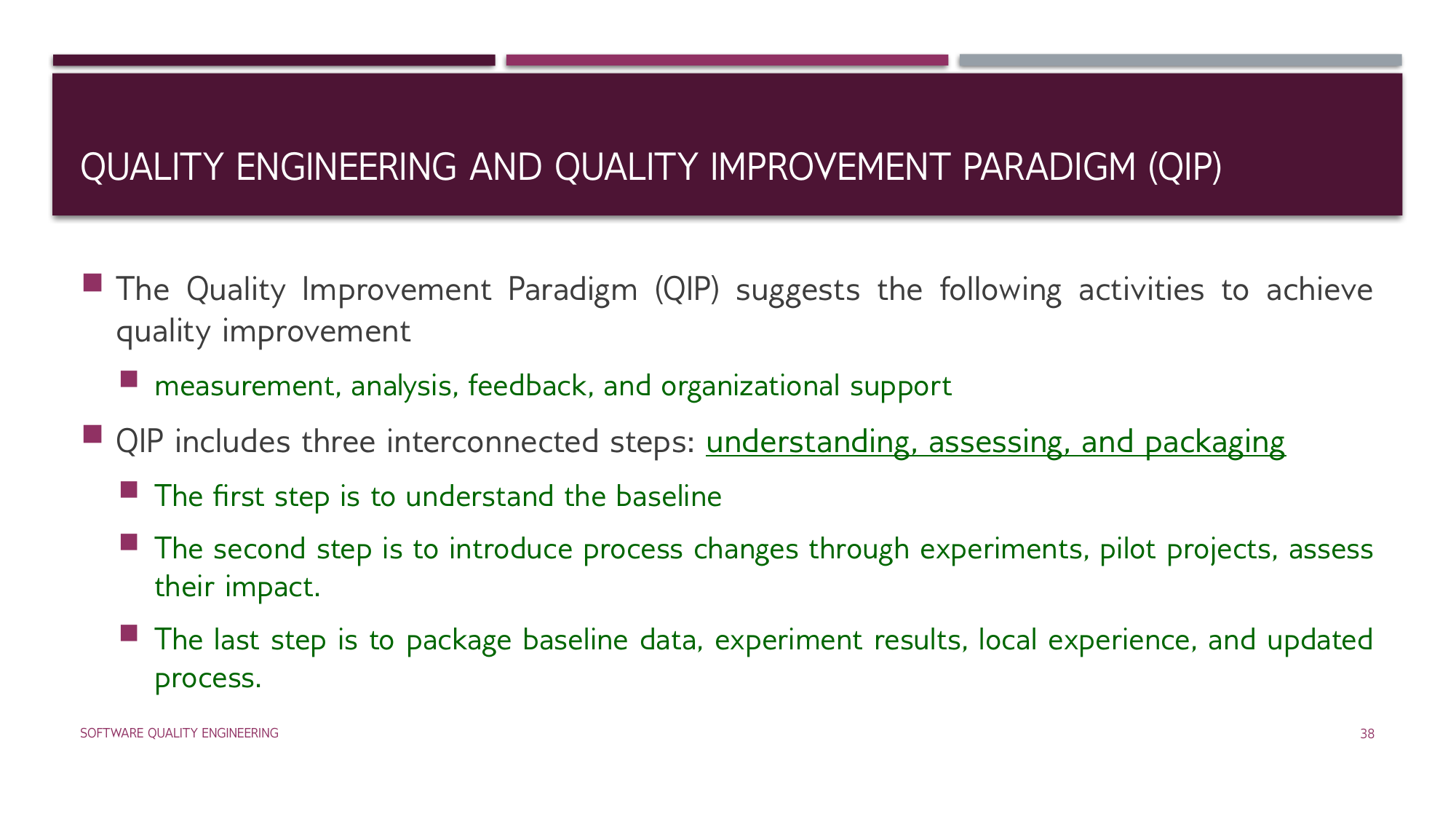

# Quality Engineering and Quality Improvement Paradigm (QIP)
The Quality Improvement Paradigm (QIP) suggests the following activities to achieve quality improvement
measurement, analysis, feedback, and organizational support
QIP includes three interconnected steps: understanding, assessing, and packaging
The first step is to understand the baseline
The second step is to introduce process changes through experiments, pilot projects, assess their impact.
The last step is to package baseline data, experiment results, local experience, and updated process.
Software Quality Engineering
38